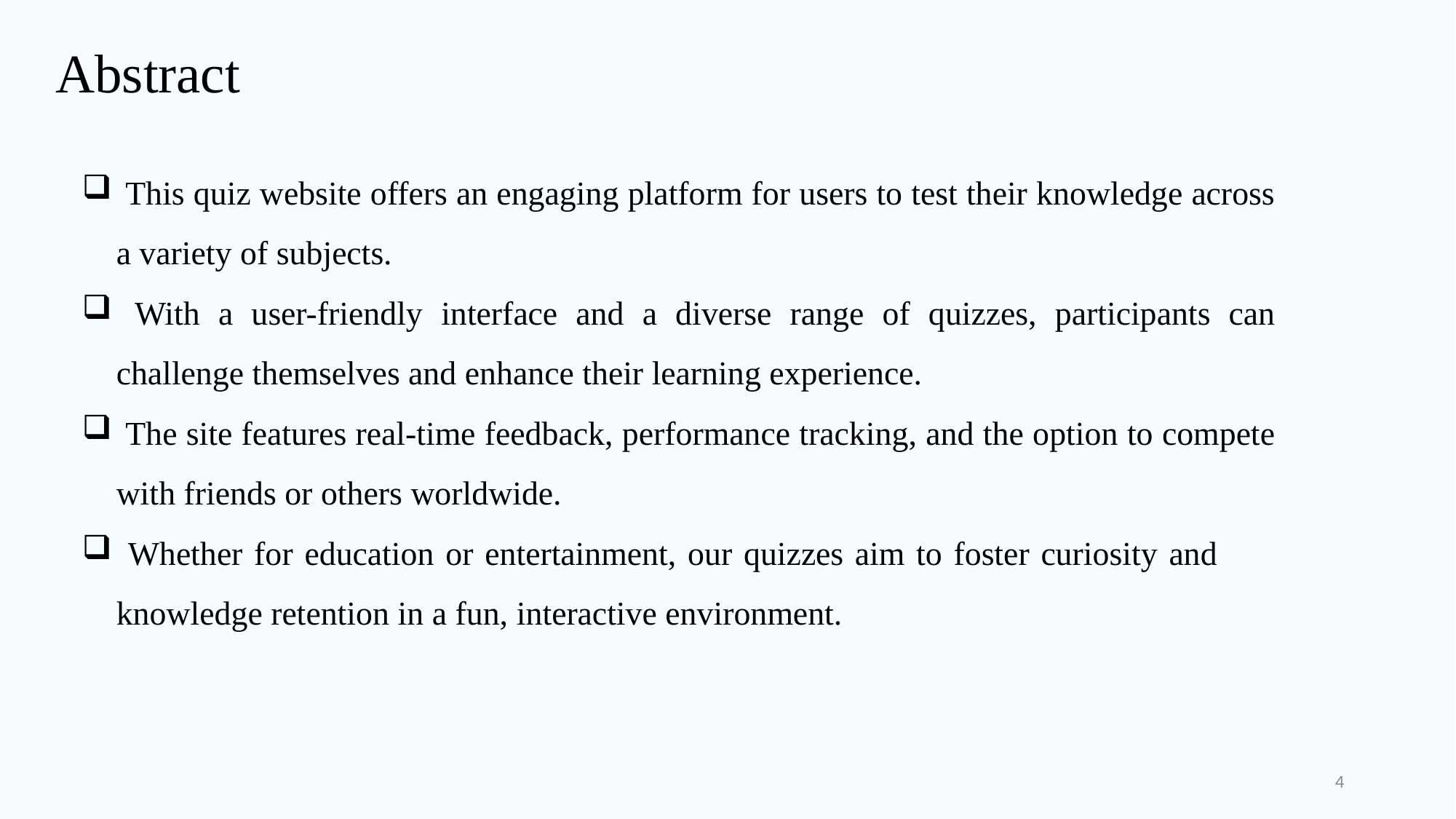

Abstract
 This quiz website offers an engaging platform for users to test their knowledge across a variety of subjects.
 With a user-friendly interface and a diverse range of quizzes, participants can challenge themselves and enhance their learning experience.
 The site features real-time feedback, performance tracking, and the option to compete with friends or others worldwide.
 Whether for education or entertainment, our quizzes aim to foster curiosity and      knowledge retention in a fun, interactive environment.
4